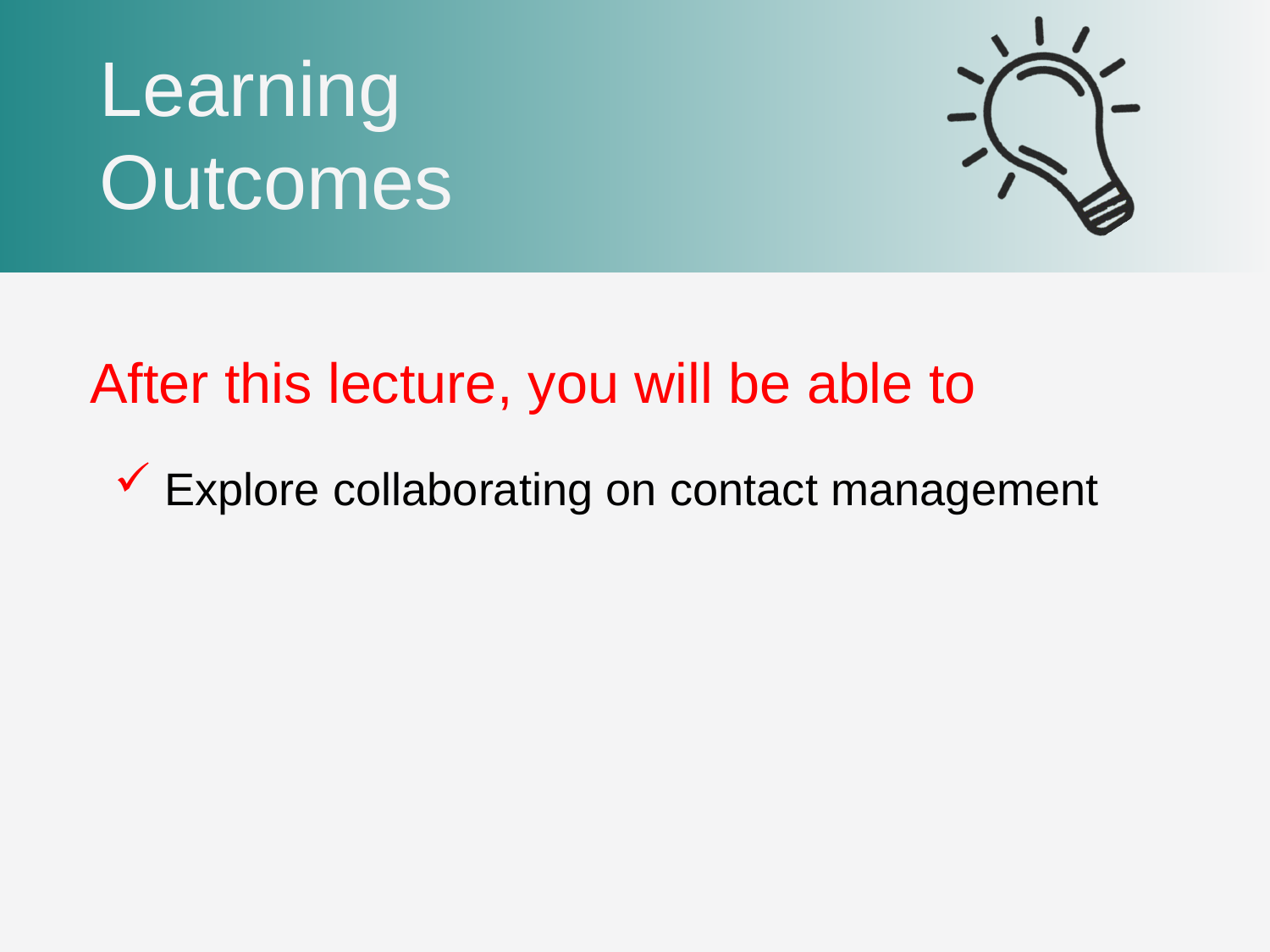

After this lecture, you will be able to
Explore collaborating on contact management